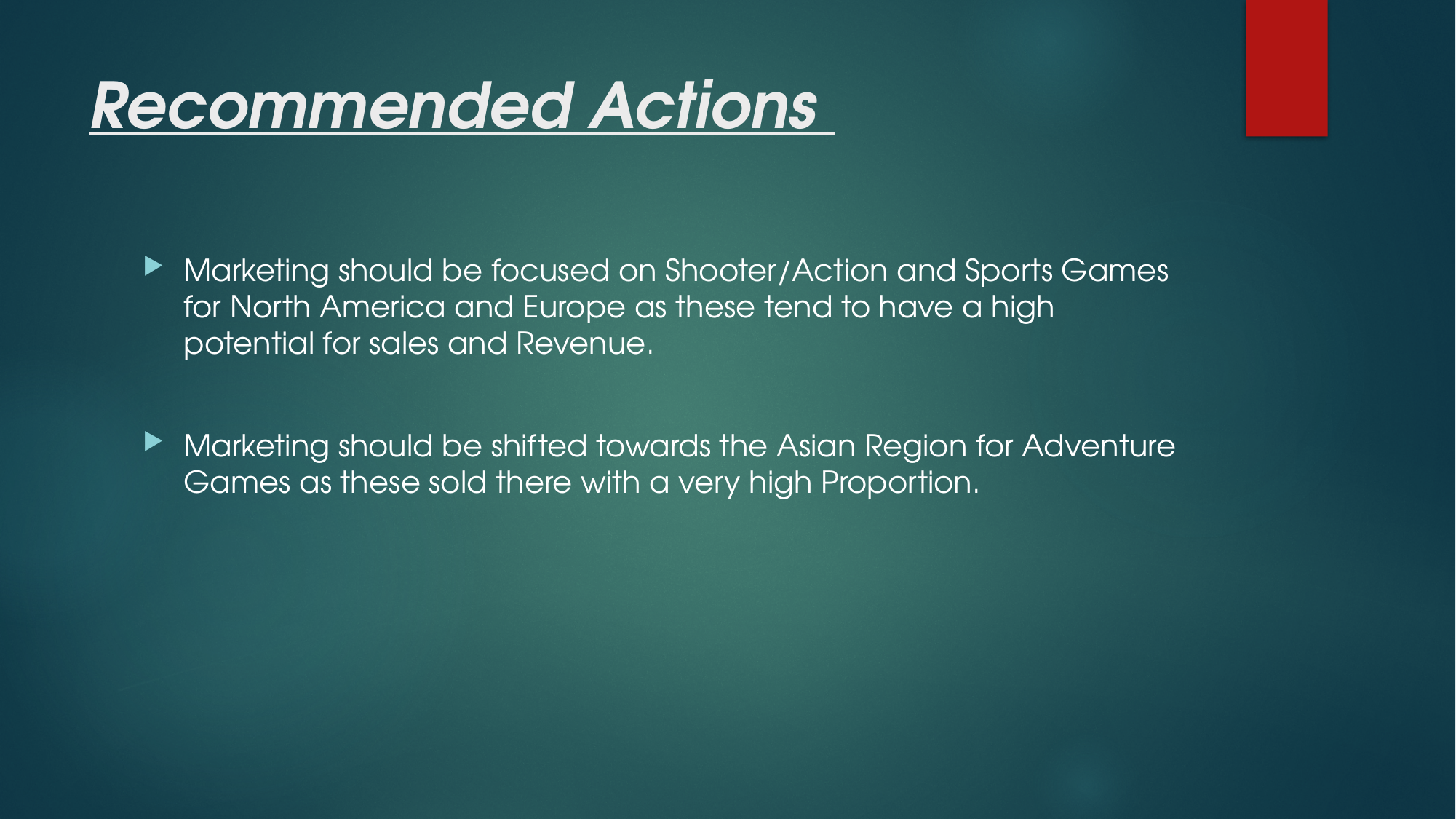

# Recommended Actions
Marketing should be focused on Shooter/Action and Sports Games for North America and Europe as these tend to have a high potential for sales and Revenue.

Marketing should be shifted towards the Asian Region for Adventure Games as these sold there with a very high Proportion.